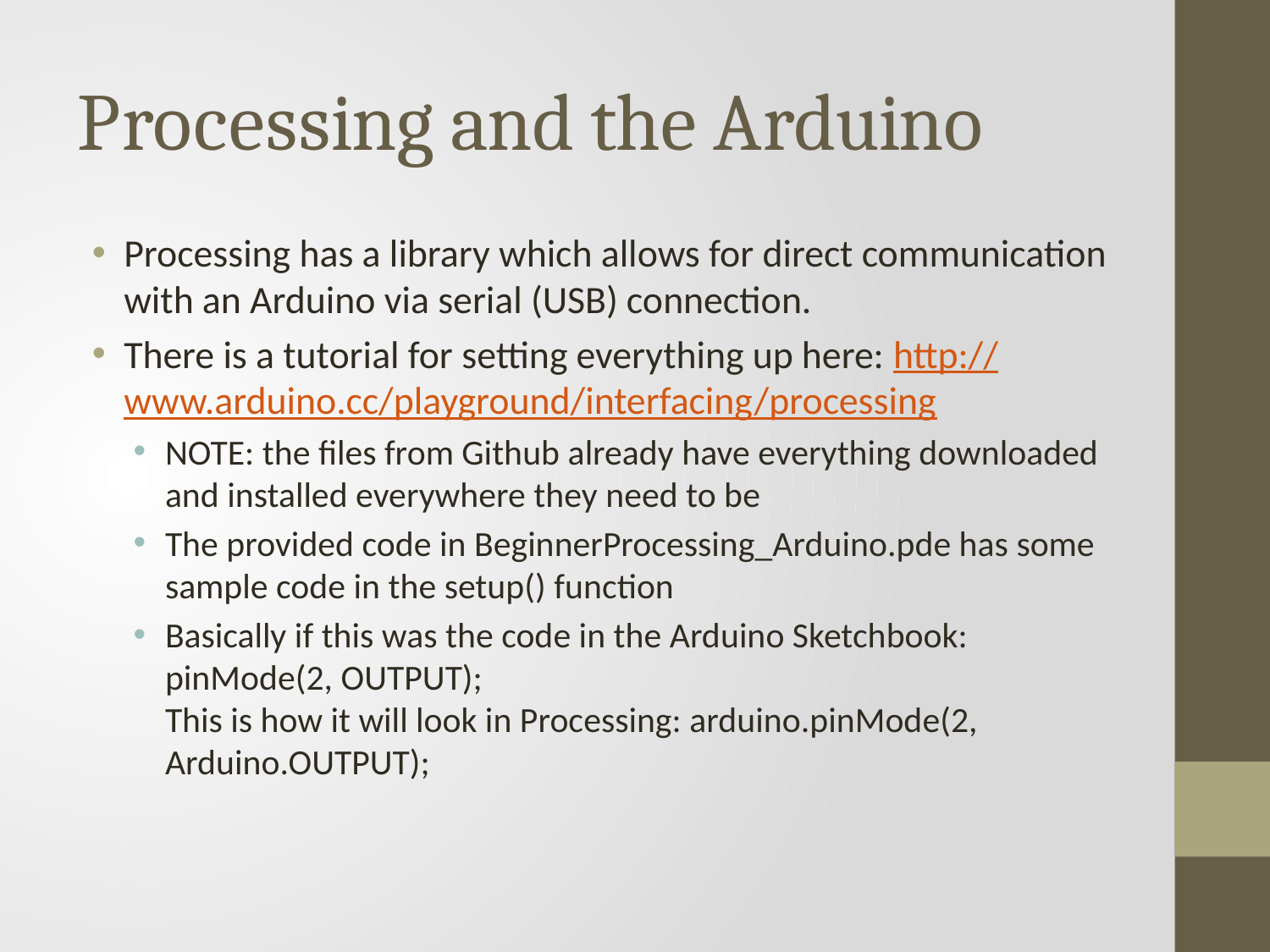

# Processing and the Arduino
Processing has a library which allows for direct communication with an Arduino via serial (USB) connection.
There is a tutorial for setting everything up here: http://www.arduino.cc/playground/interfacing/processing
NOTE: the files from Github already have everything downloaded and installed everywhere they need to be
The provided code in BeginnerProcessing_Arduino.pde has some sample code in the setup() function
Basically if this was the code in the Arduino Sketchbook: pinMode(2, OUTPUT);
This is how it will look in Processing: arduino.pinMode(2, Arduino.OUTPUT);